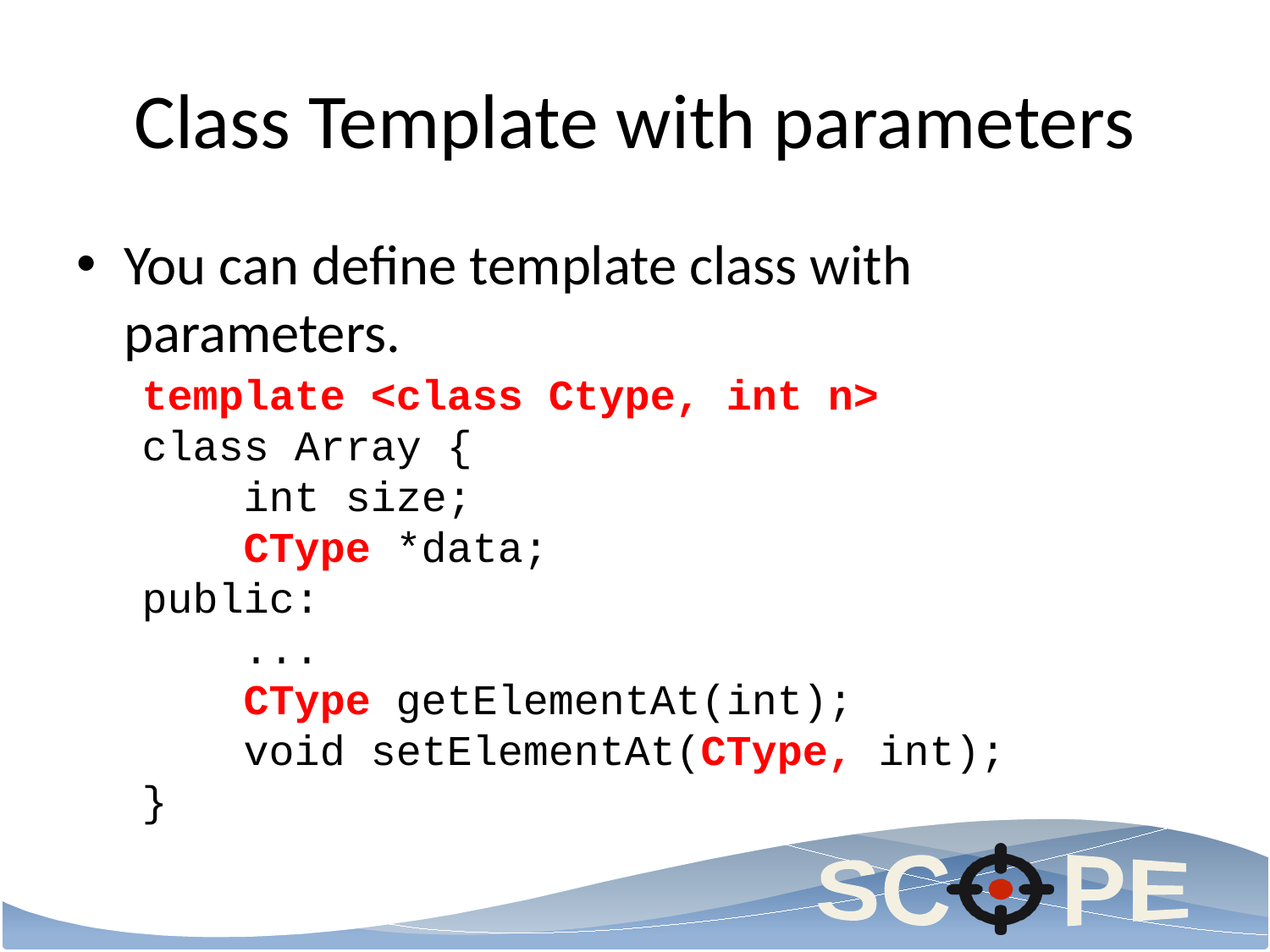

# Class Template with parameters
You can define template class with parameters.

template <class Ctype, int n>
class Array {
    int size;
    CType *data;
public:
    ...
    CType getElementAt(int);
    void setElementAt(CType, int);
}